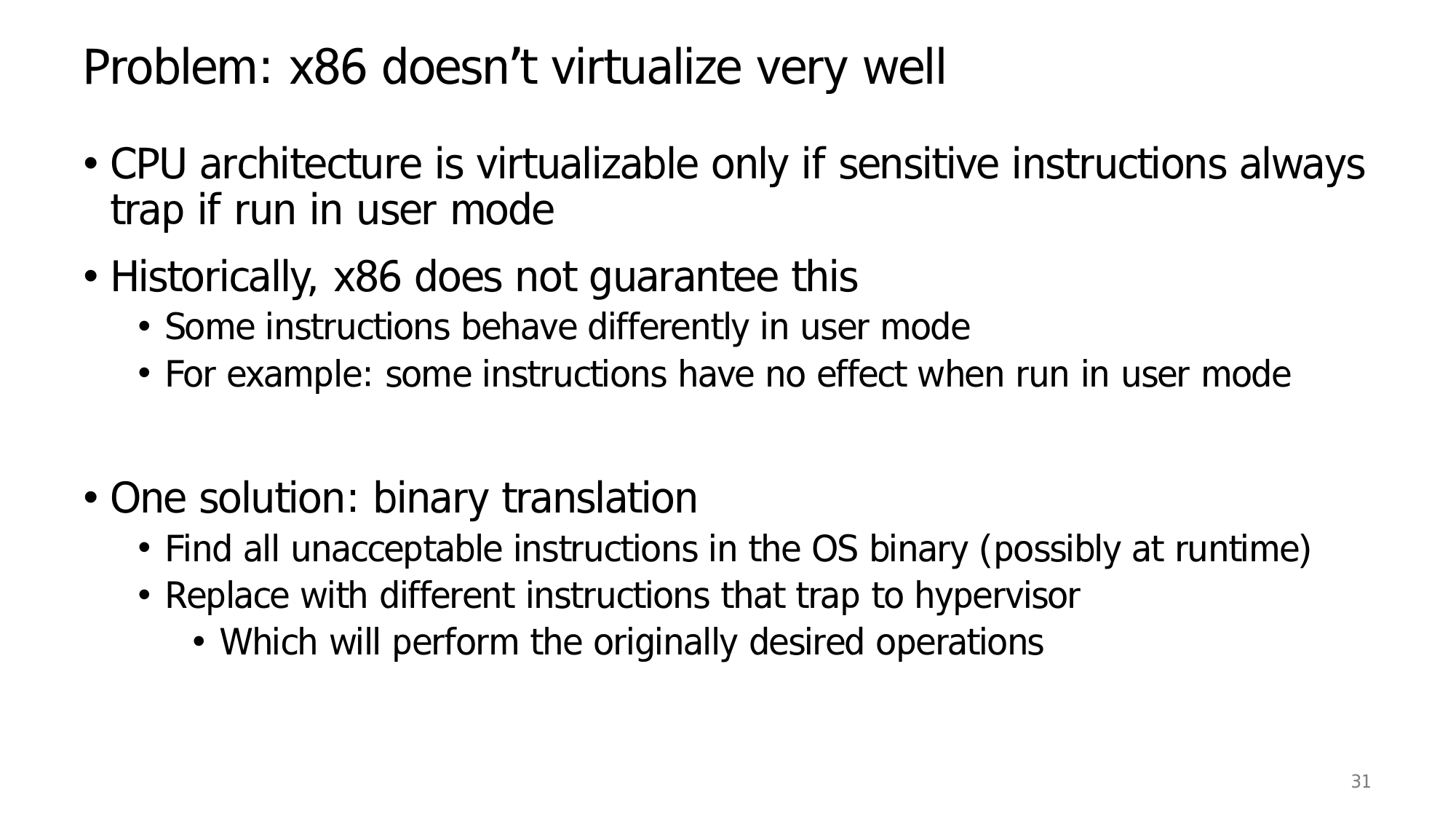

# Problem: x86 doesn’t virtualize very well
CPU architecture is virtualizable only if sensitive instructions always trap if run in user mode
Historically, x86 does not guarantee this
Some instructions behave differently in user mode
For example: some instructions have no effect when run in user mode

One solution: binary translation
Find all unacceptable instructions in the OS binary (possibly at runtime)
Replace with different instructions that trap to hypervisor
Which will perform the originally desired operations

31